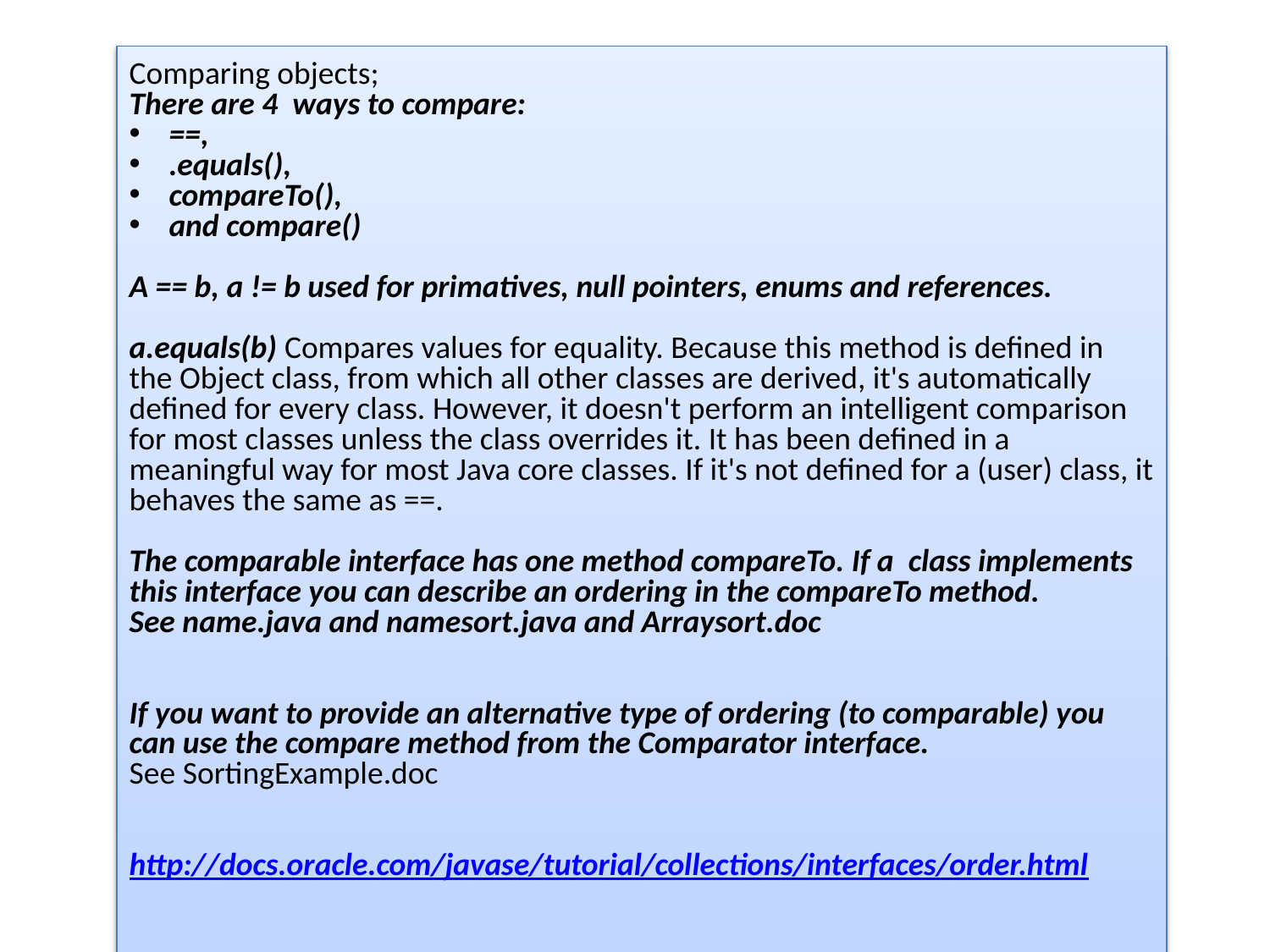

Comparing objects;
There are 4  ways to compare:
==,
.equals(),
compareTo(),
and compare()

A == b, a != b used for primatives, null pointers, enums and references.

a.equals(b) Compares values for equality. Because this method is defined in the Object class, from which all other classes are derived, it's automatically defined for every class. However, it doesn't perform an intelligent comparison for most classes unless the class overrides it. It has been defined in a meaningful way for most Java core classes. If it's not defined for a (user) class, it behaves the same as ==.

The comparable interface has one method compareTo. If a  class implements this interface you can describe an ordering in the compareTo method.
See name.java and namesort.java and Arraysort.doc

If you want to provide an alternative type of ordering (to comparable) you can use the compare method from the Comparator interface.
See SortingExample.doc

http://docs.oracle.com/javase/tutorial/collections/interfaces/order.html